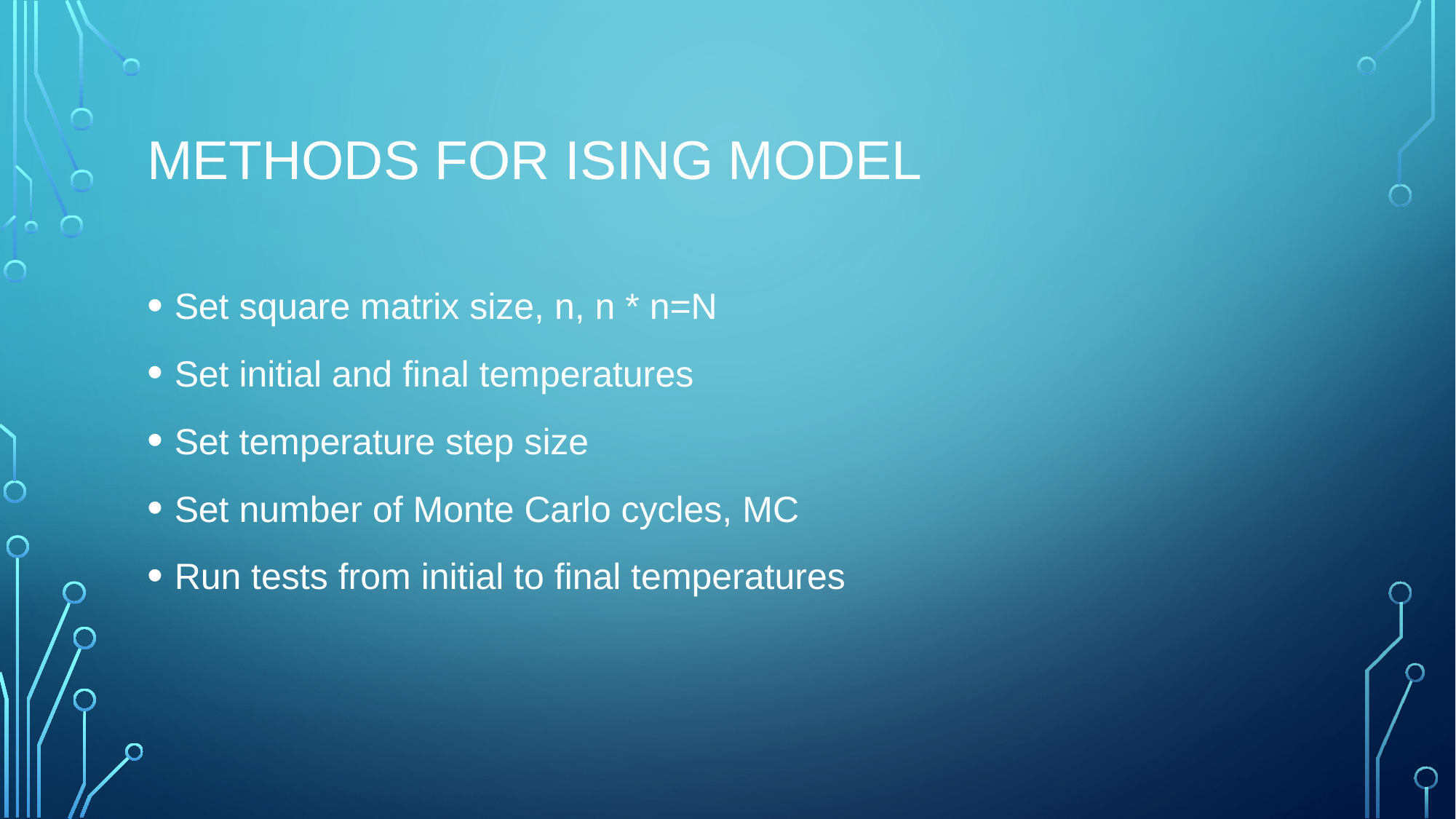

# Methods for Ising Model
Set square matrix size, n, n * n=N
Set initial and final temperatures
Set temperature step size
Set number of Monte Carlo cycles, MC
Run tests from initial to final temperatures